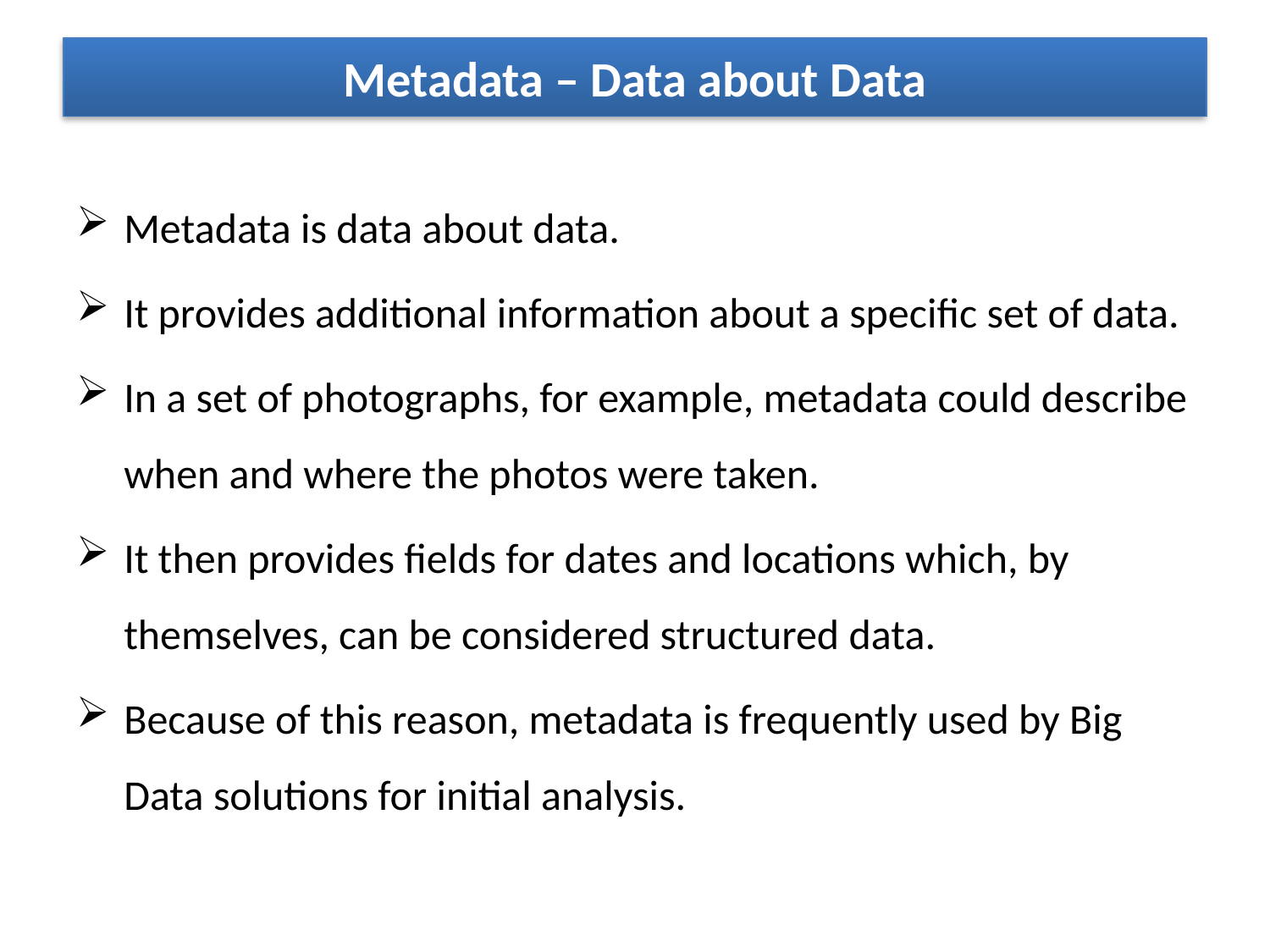

# Metadata – Data about Data
Metadata is data about data.
It provides additional information about a specific set of data.
In a set of photographs, for example, metadata could describe when and where the photos were taken.
It then provides fields for dates and locations which, by themselves, can be considered structured data.
Because of this reason, metadata is frequently used by Big Data solutions for initial analysis.